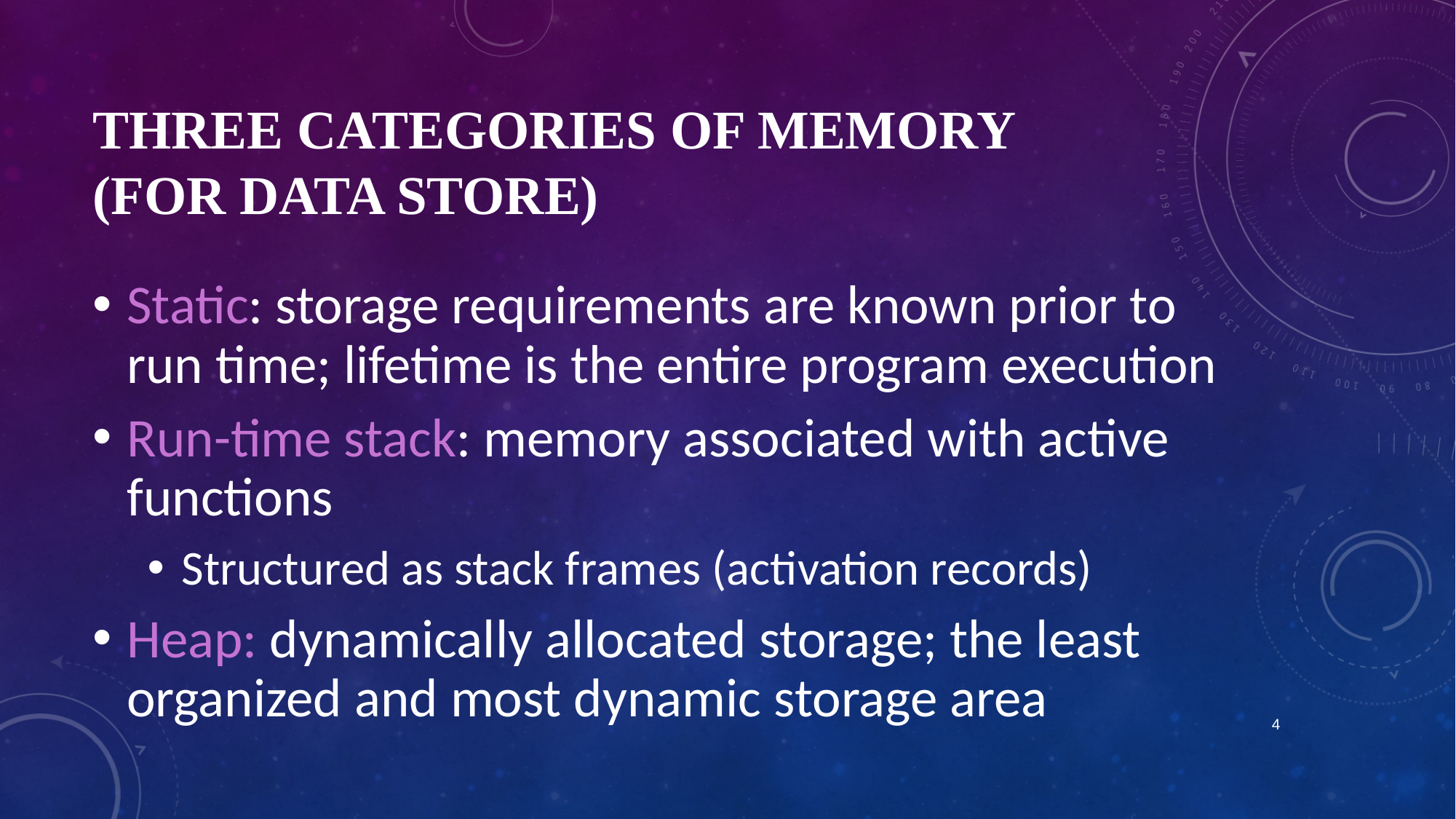

# Three Categories of Memory (for Data Store)
Static: storage requirements are known prior to run time; lifetime is the entire program execution
Run-time stack: memory associated with active functions
Structured as stack frames (activation records)
Heap: dynamically allocated storage; the least organized and most dynamic storage area
4